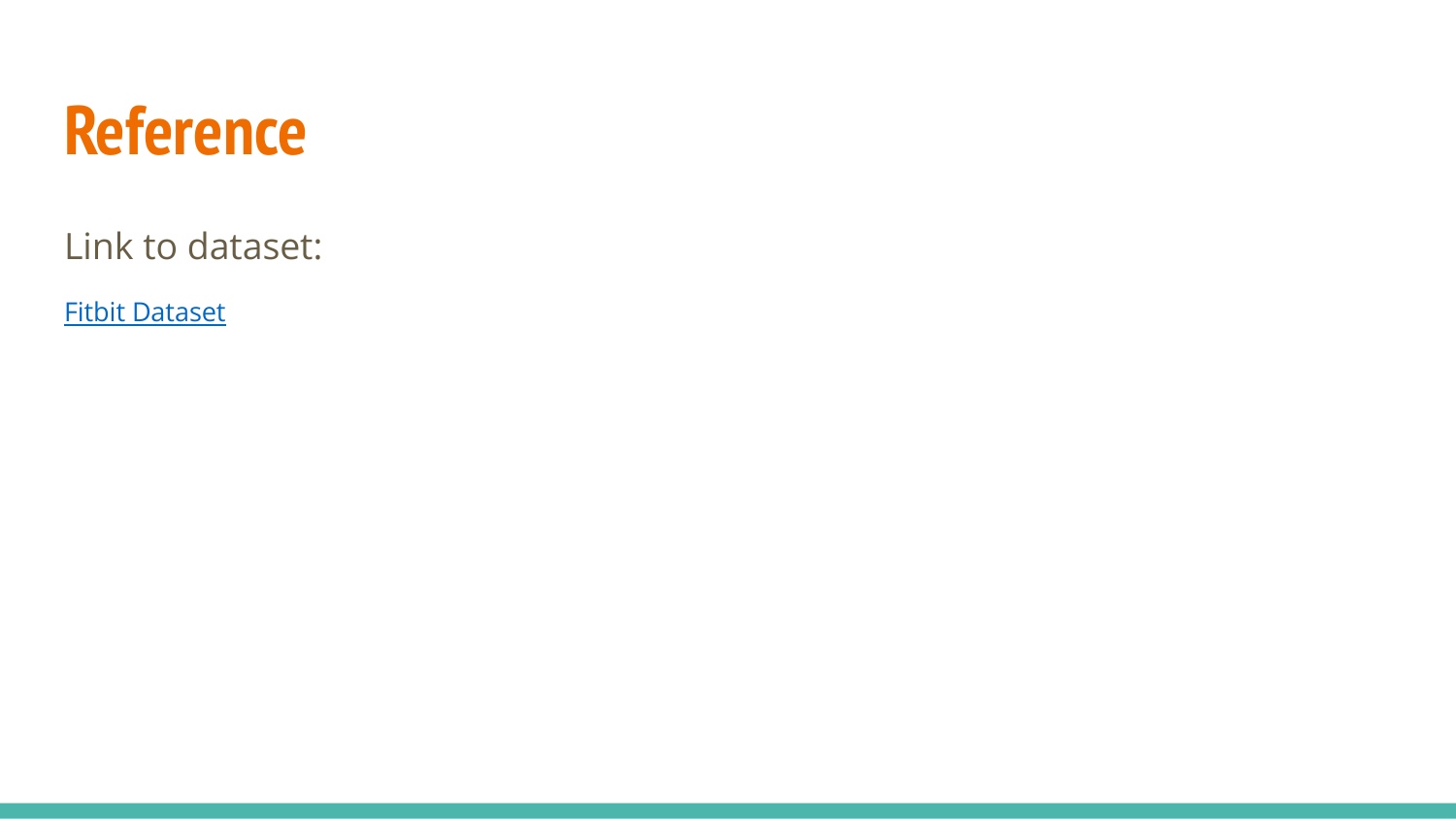

# Reference
Link to dataset:
Fitbit Dataset